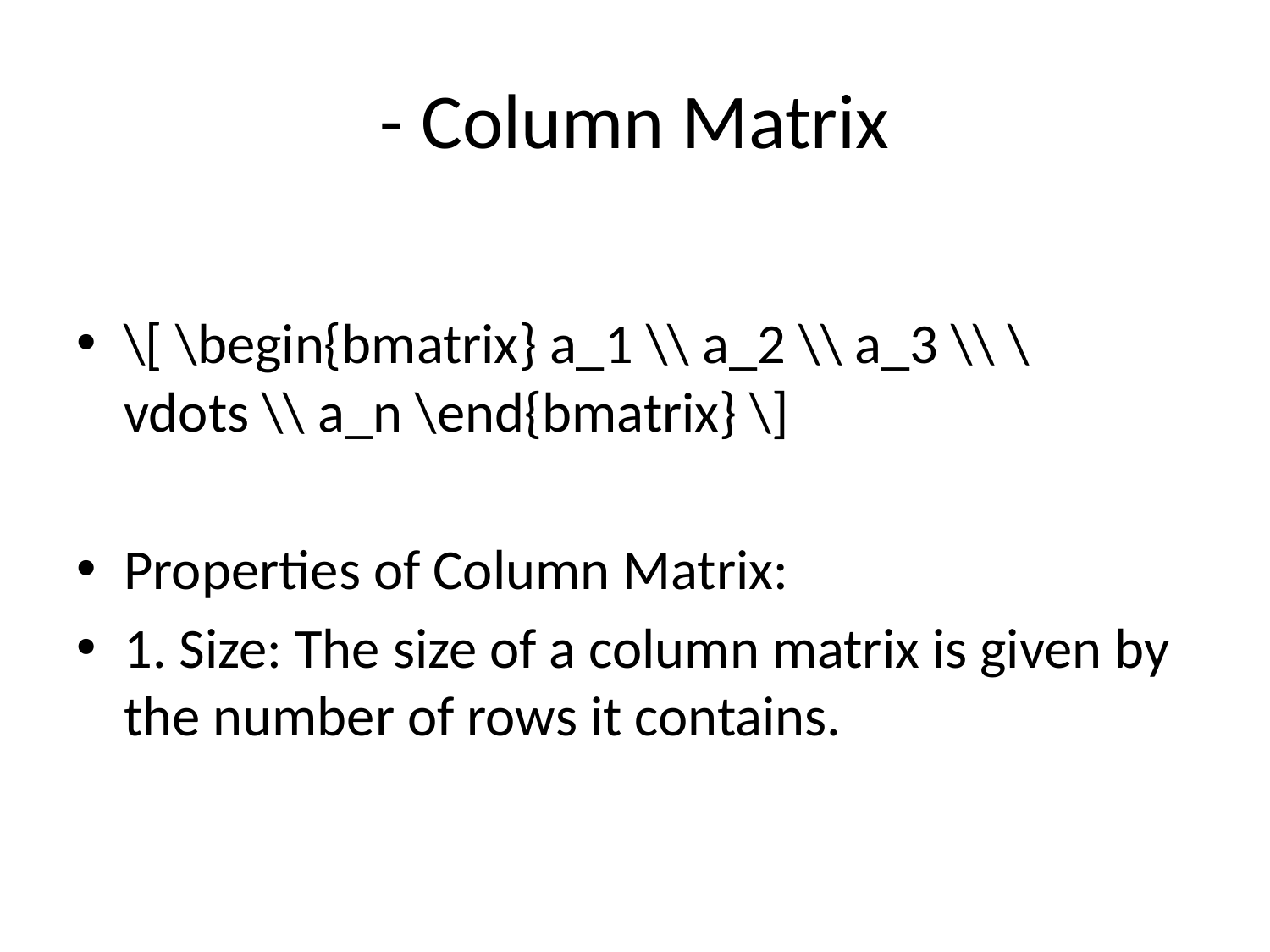

# - Column Matrix

\[ \begin{bmatrix} a_1 \\ a_2 \\ a_3 \\ \vdots \\ a_n \end{bmatrix} \]

Properties of Column Matrix:
1. Size: The size of a column matrix is given by the number of rows it contains.